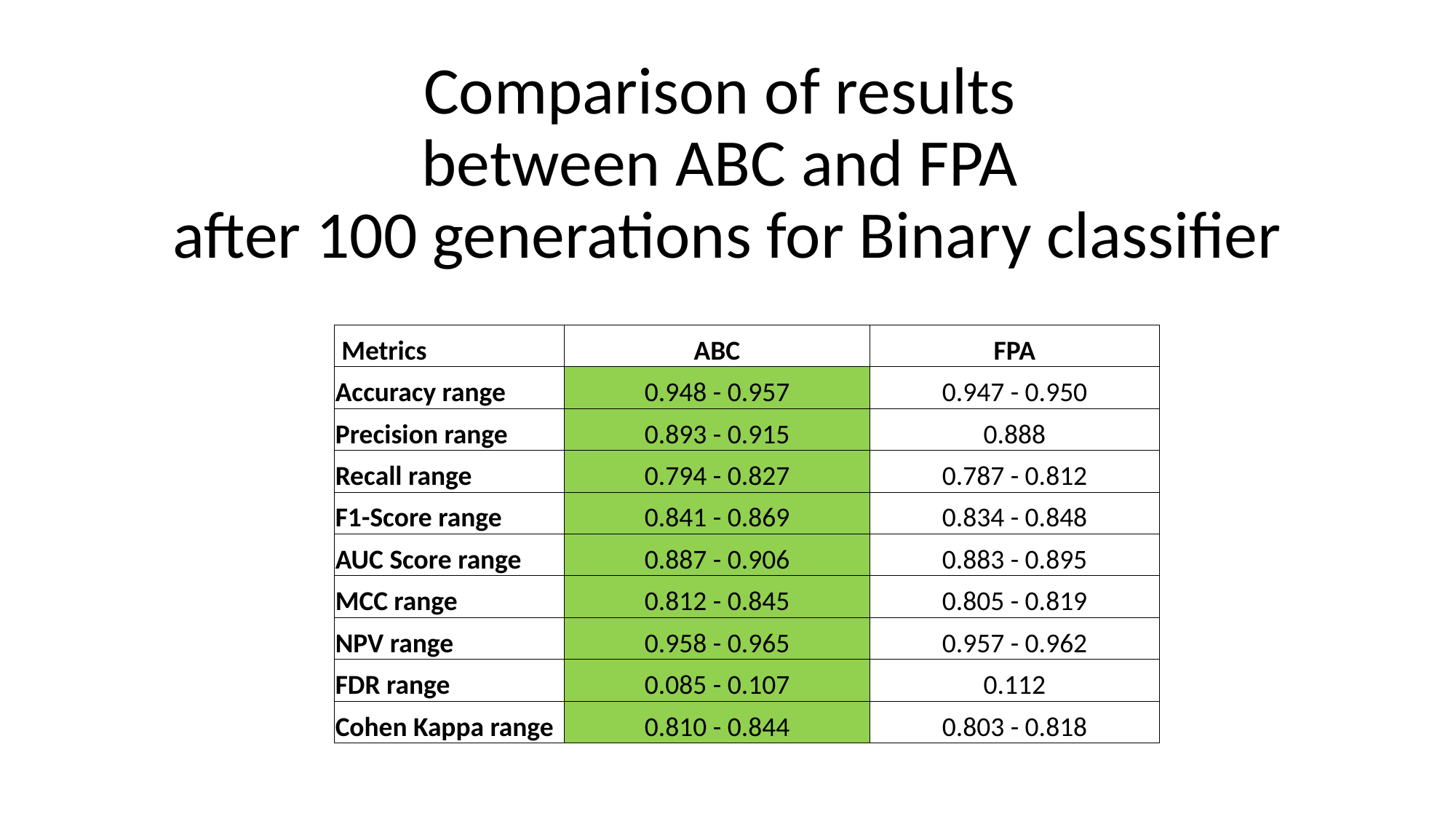

# Comparison of results between ABC and FPA after 100 generations for Binary classifier
| Metrics | ABC | FPA |
| --- | --- | --- |
| Accuracy range | 0.948 - 0.957 | 0.947 - 0.950 |
| Precision range | 0.893 - 0.915 | 0.888 |
| Recall range | 0.794 - 0.827 | 0.787 - 0.812 |
| F1-Score range | 0.841 - 0.869 | 0.834 - 0.848 |
| AUC Score range | 0.887 - 0.906 | 0.883 - 0.895 |
| MCC range | 0.812 - 0.845 | 0.805 - 0.819 |
| NPV range | 0.958 - 0.965 | 0.957 - 0.962 |
| FDR range | 0.085 - 0.107 | 0.112 |
| Cohen Kappa range | 0.810 - 0.844 | 0.803 - 0.818 |